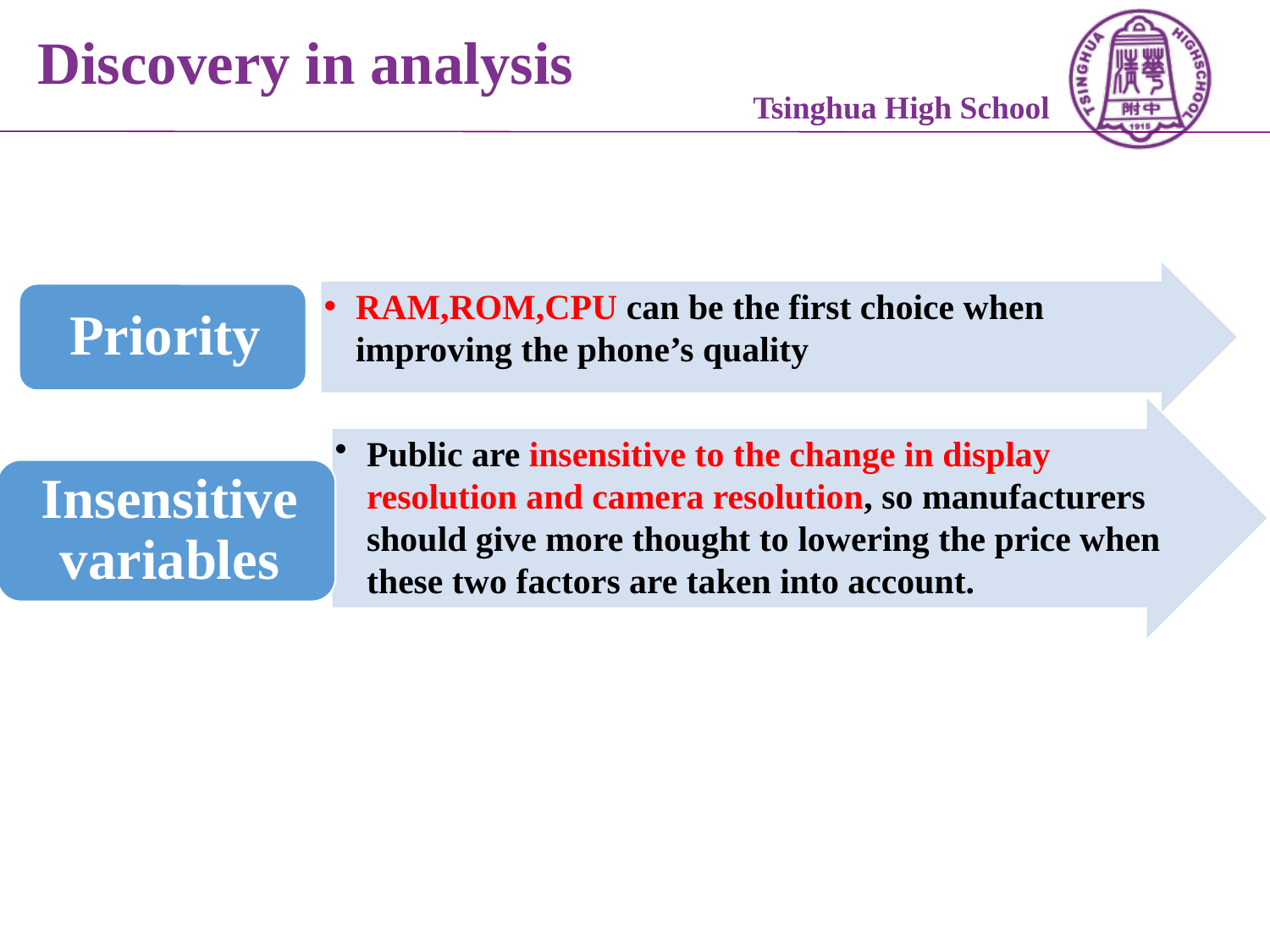

# Discovery in analysis
RAM,ROM,CPU can be the first choice when improving the phone’s quality
Priority
Public are insensitive to the change in display resolution and camera resolution, so manufacturers should give more thought to lowering the price when these two factors are taken into account.
Insensitive variables